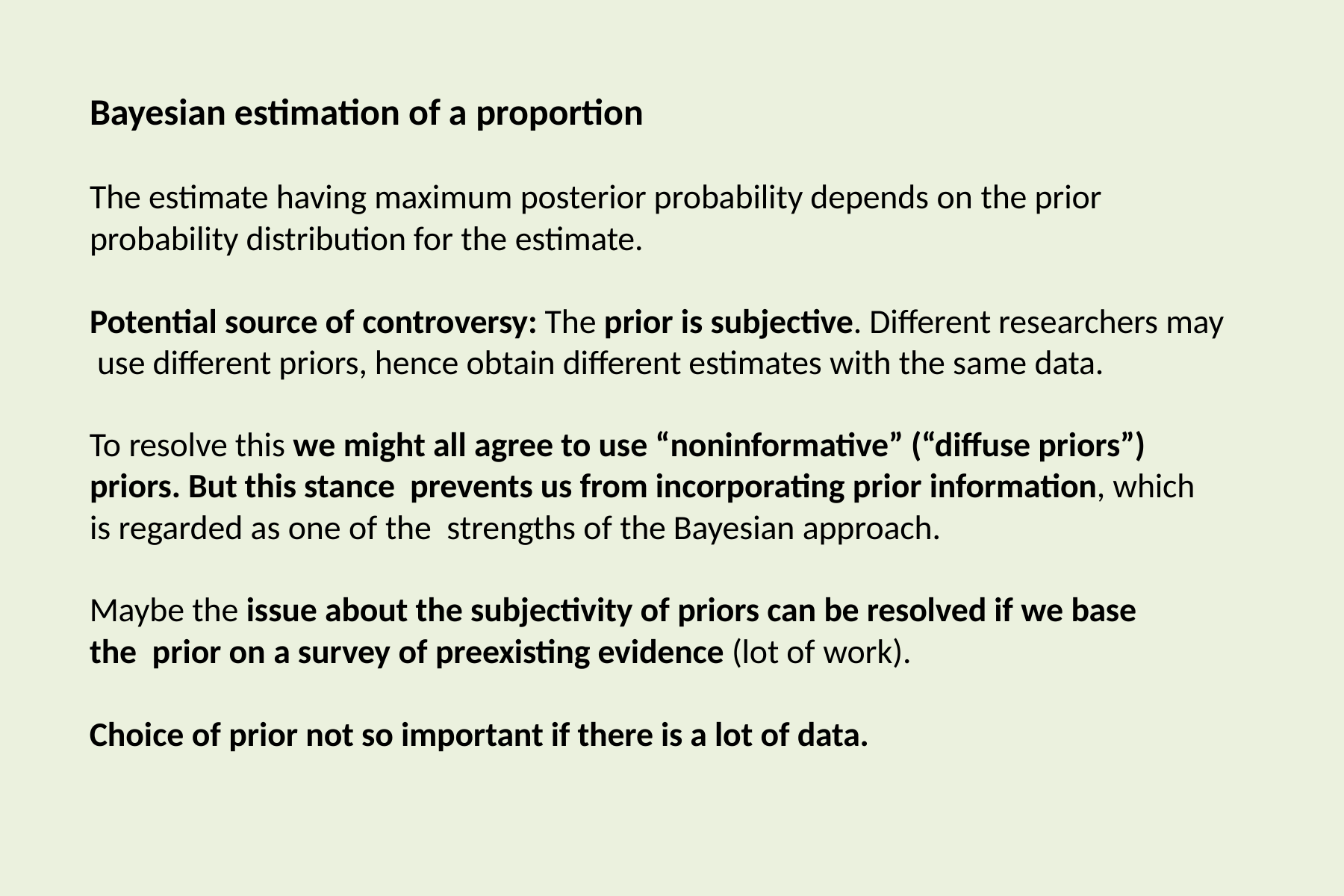

# Bayesian estimation of a proportion
The estimate having maximum posterior probability depends on the prior  probability distribution for the estimate.

Potential source of controversy: The prior is subjective. Different researchers may  use different priors, hence obtain different estimates with the same data.

To resolve this we might all agree to use “noninformative” (“diffuse priors”) priors. But this stance  prevents us from incorporating prior information, which is regarded as one of the  strengths of the Bayesian approach.

Maybe the issue about the subjectivity of priors can be resolved if we base the  prior on a survey of preexisting evidence (lot of work).

Choice of prior not so important if there is a lot of data.